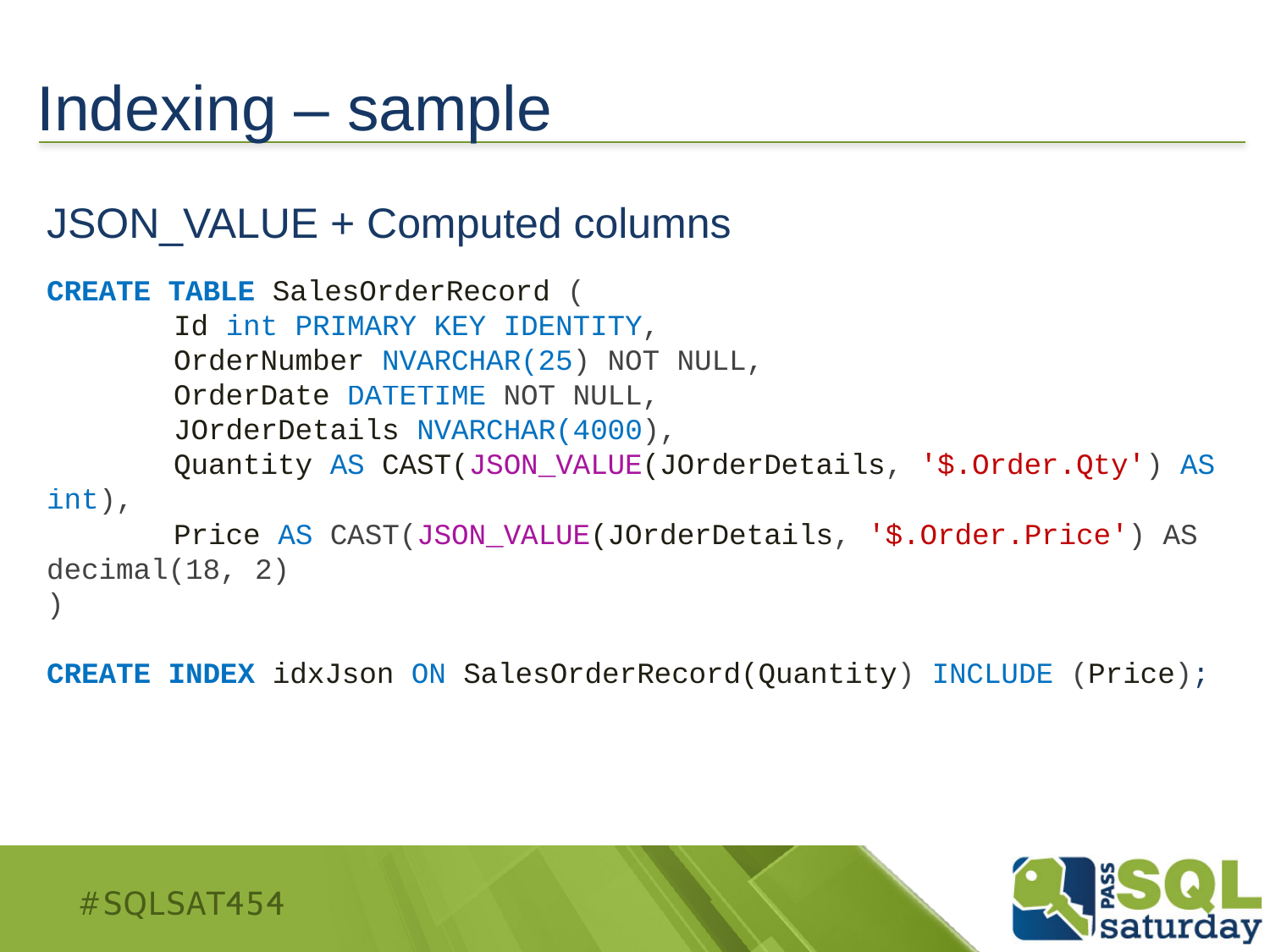

# Indexing – sample
JSON_VALUE + Computed columns

CREATE TABLE SalesOrderRecord (
	Id int PRIMARY KEY IDENTITY,
	OrderNumber NVARCHAR(25) NOT NULL,
	OrderDate DATETIME NOT NULL,
	JOrderDetails NVARCHAR(4000),
	Quantity AS CAST(JSON_VALUE(JOrderDetails, '$.Order.Qty') AS int),
	Price AS CAST(JSON_VALUE(JOrderDetails, '$.Order.Price') AS decimal(18, 2)
)

CREATE INDEX idxJson ON SalesOrderRecord(Quantity) INCLUDE (Price);